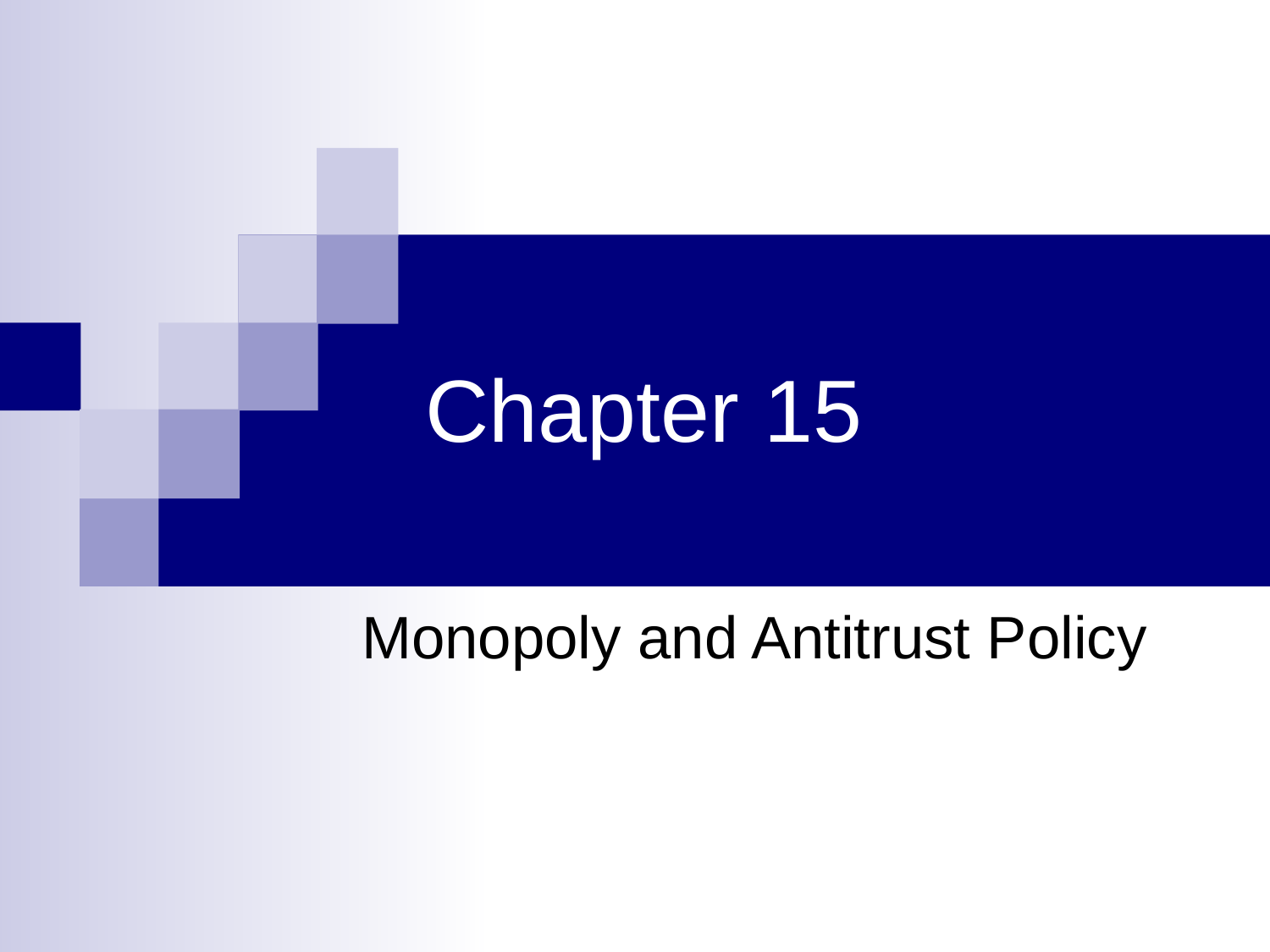

# Chapter 15
Monopoly and Antitrust Policy